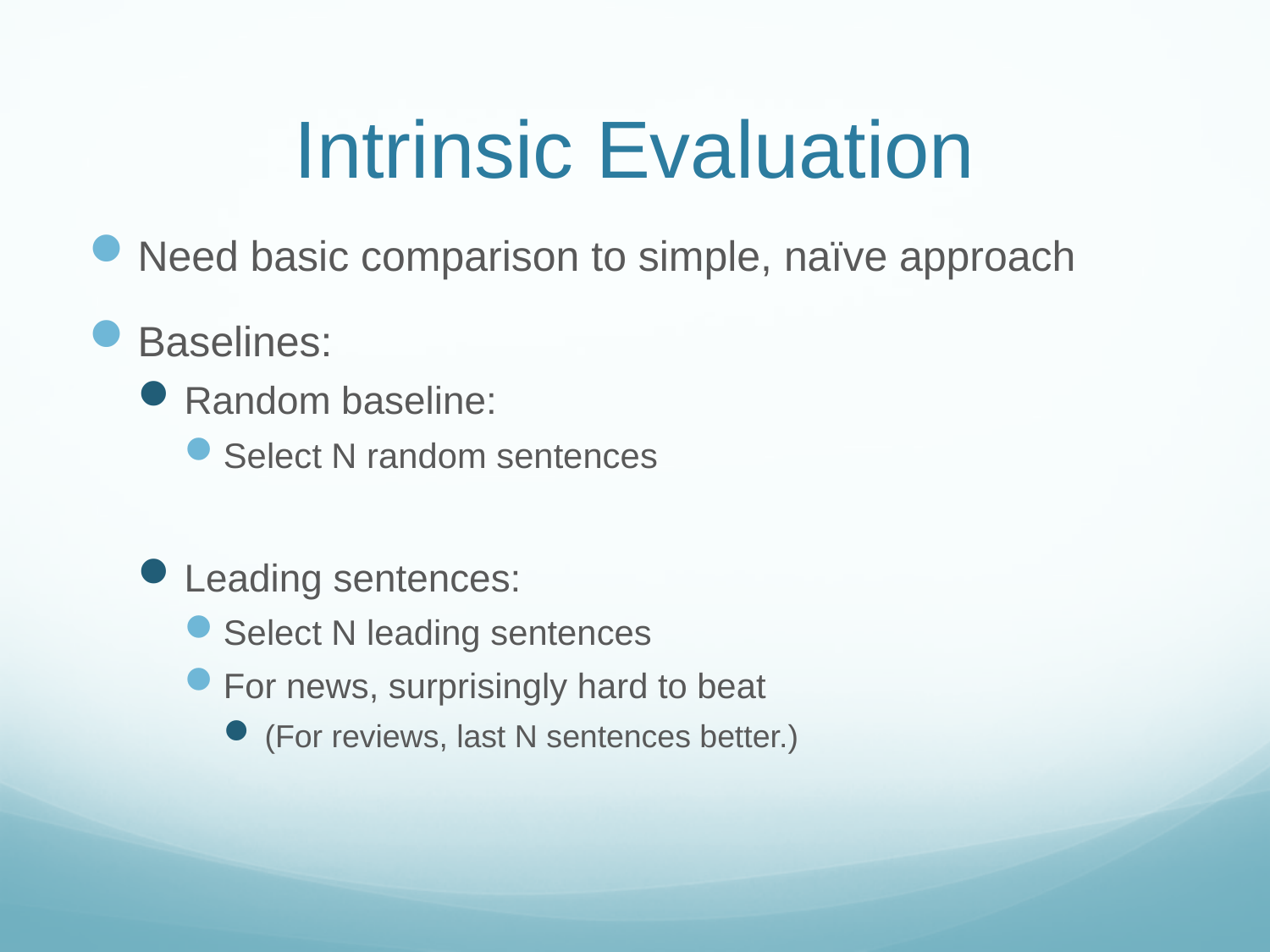

# Intrinsic Evaluation
Need basic comparison to simple, naïve approach
Baselines:
Random baseline:
Select N random sentences

Leading sentences:
Select N leading sentences
For news, surprisingly hard to beat
(For reviews, last N sentences better.)